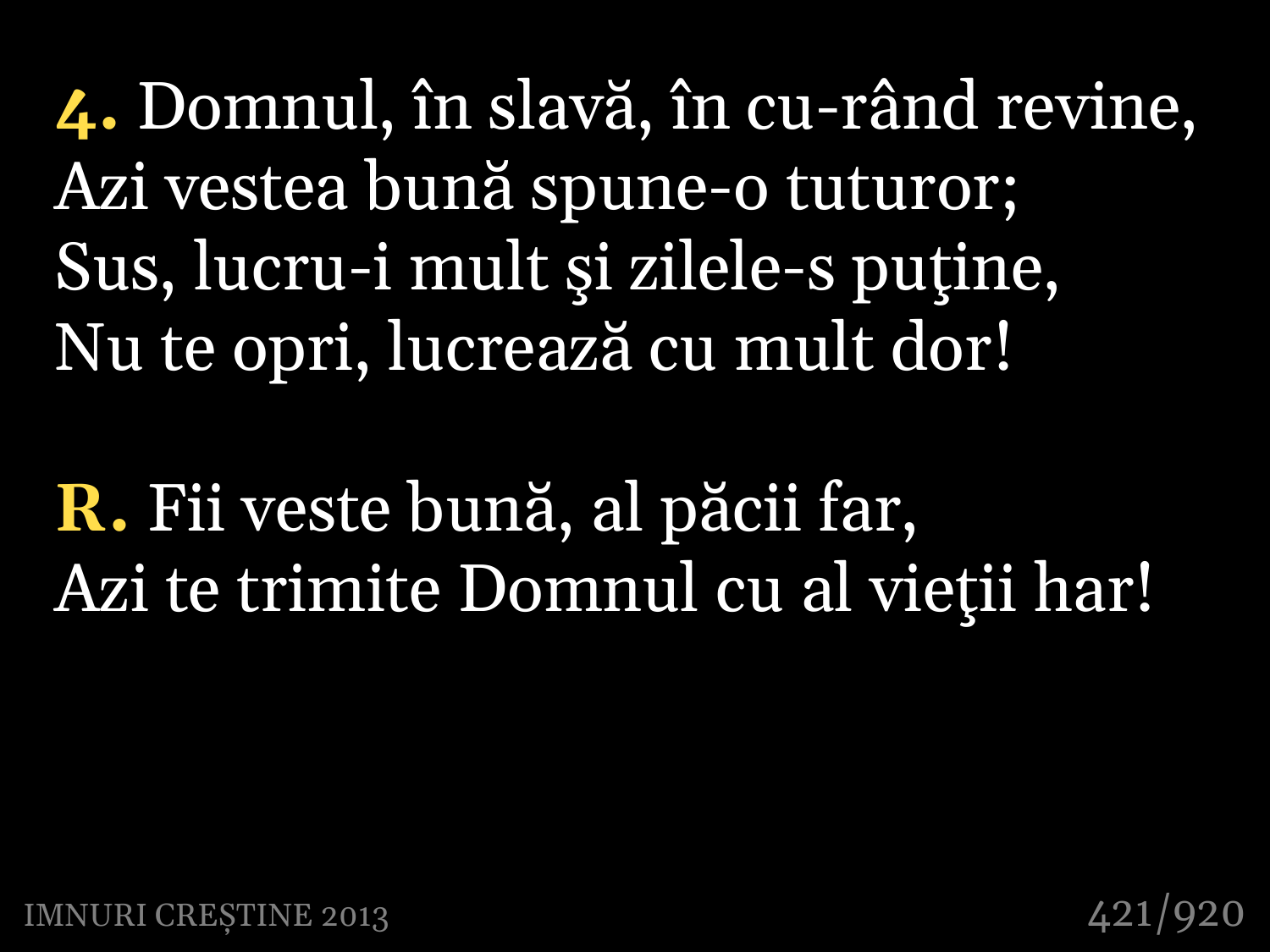

4. Domnul, în slavă, în cu-rând revine,
Azi vestea bună spune-o tuturor;
Sus, lucru-i mult şi zilele-s puţine,
Nu te opri, lucrează cu mult dor!

R. Fii veste bună, al păcii far,
Azi te trimite Domnul cu al vieţii har!
421/920
IMNURI CREȘTINE 2013